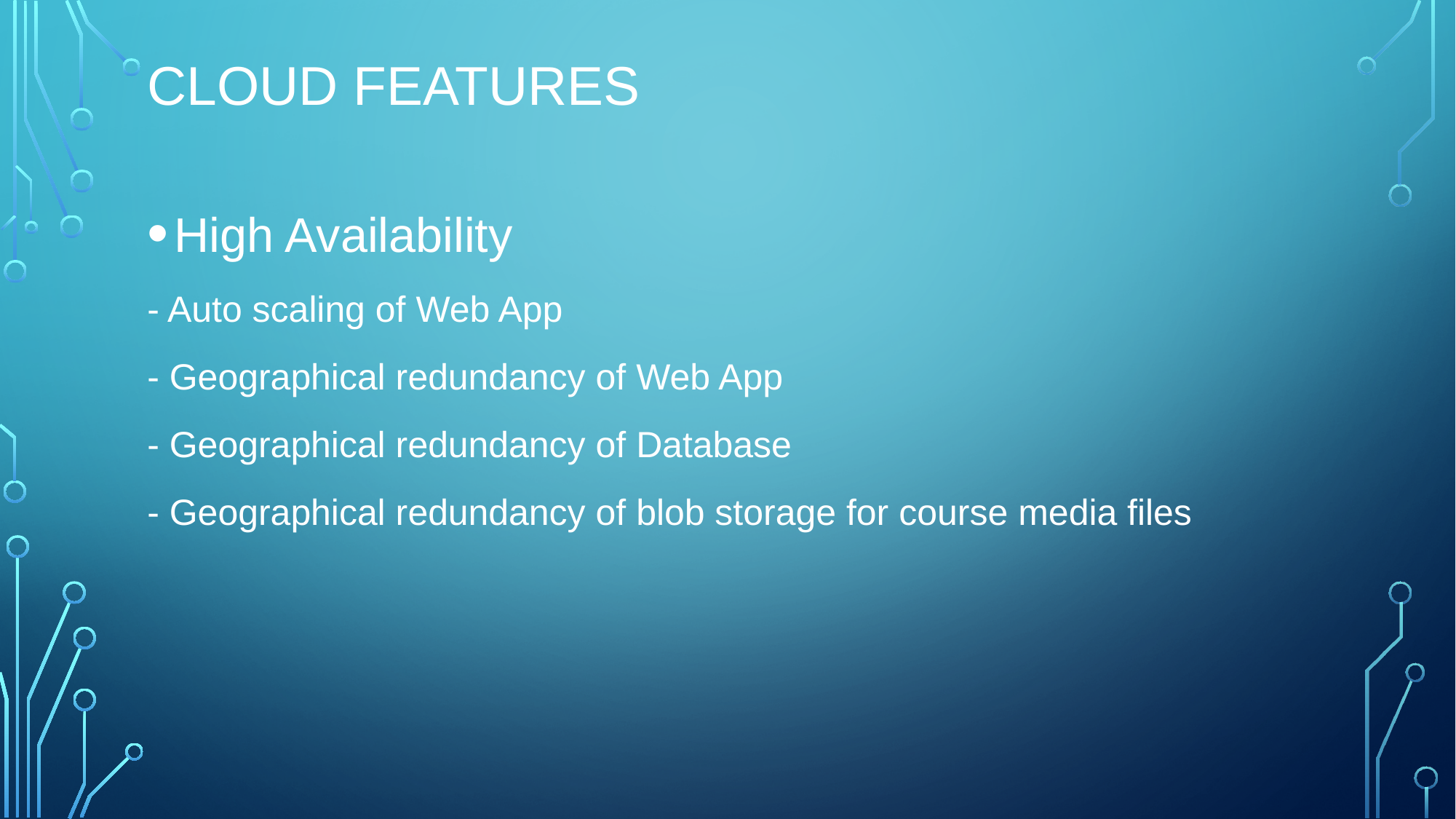

# Cloud Features
High Availability
- Auto scaling of Web App
- Geographical redundancy of Web App
- Geographical redundancy of Database
- Geographical redundancy of blob storage for course media files